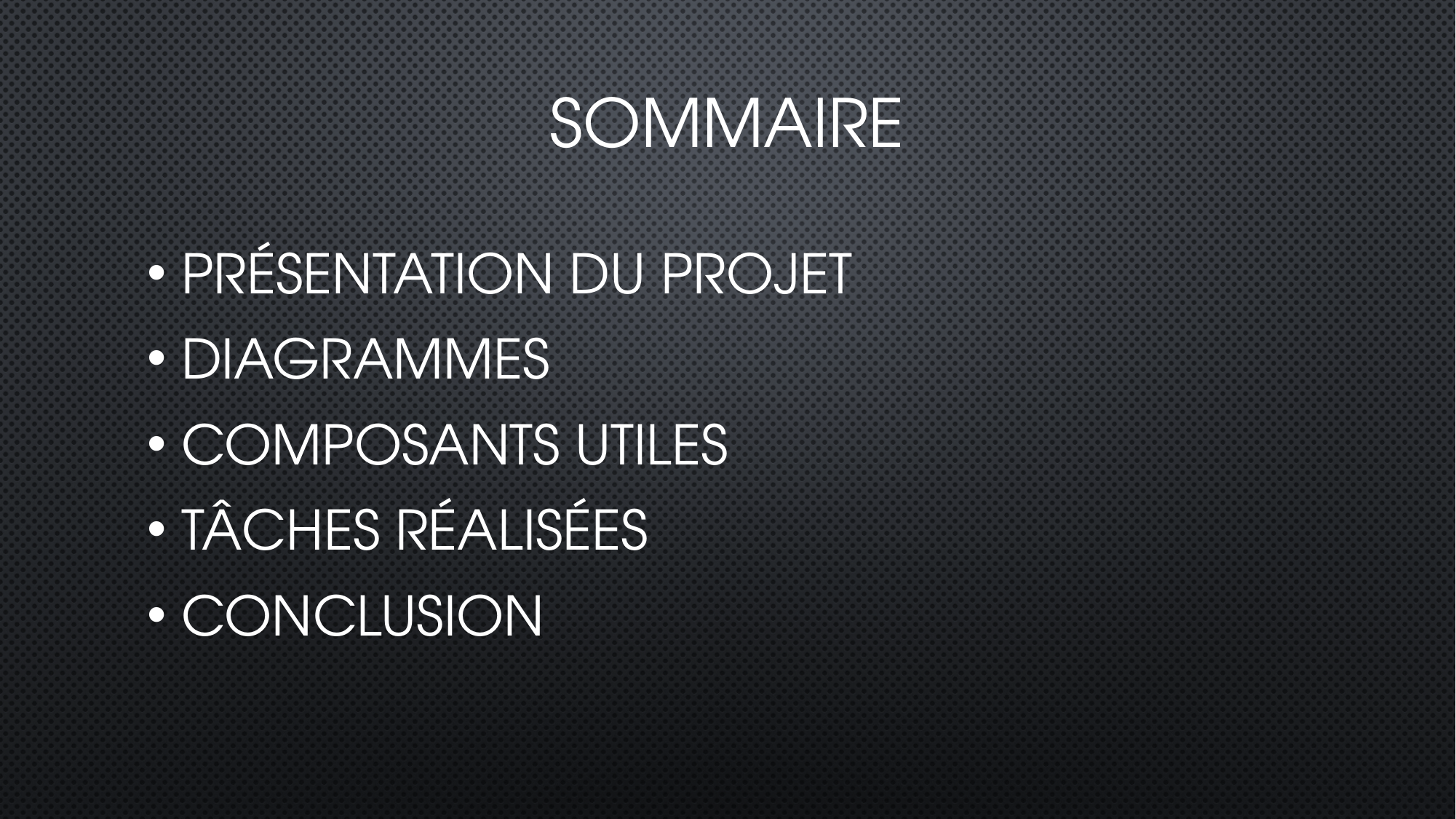

# Sommaire
Présentation du projet
Diagrammes
Composants utiles
Tâches réalisées
Conclusion